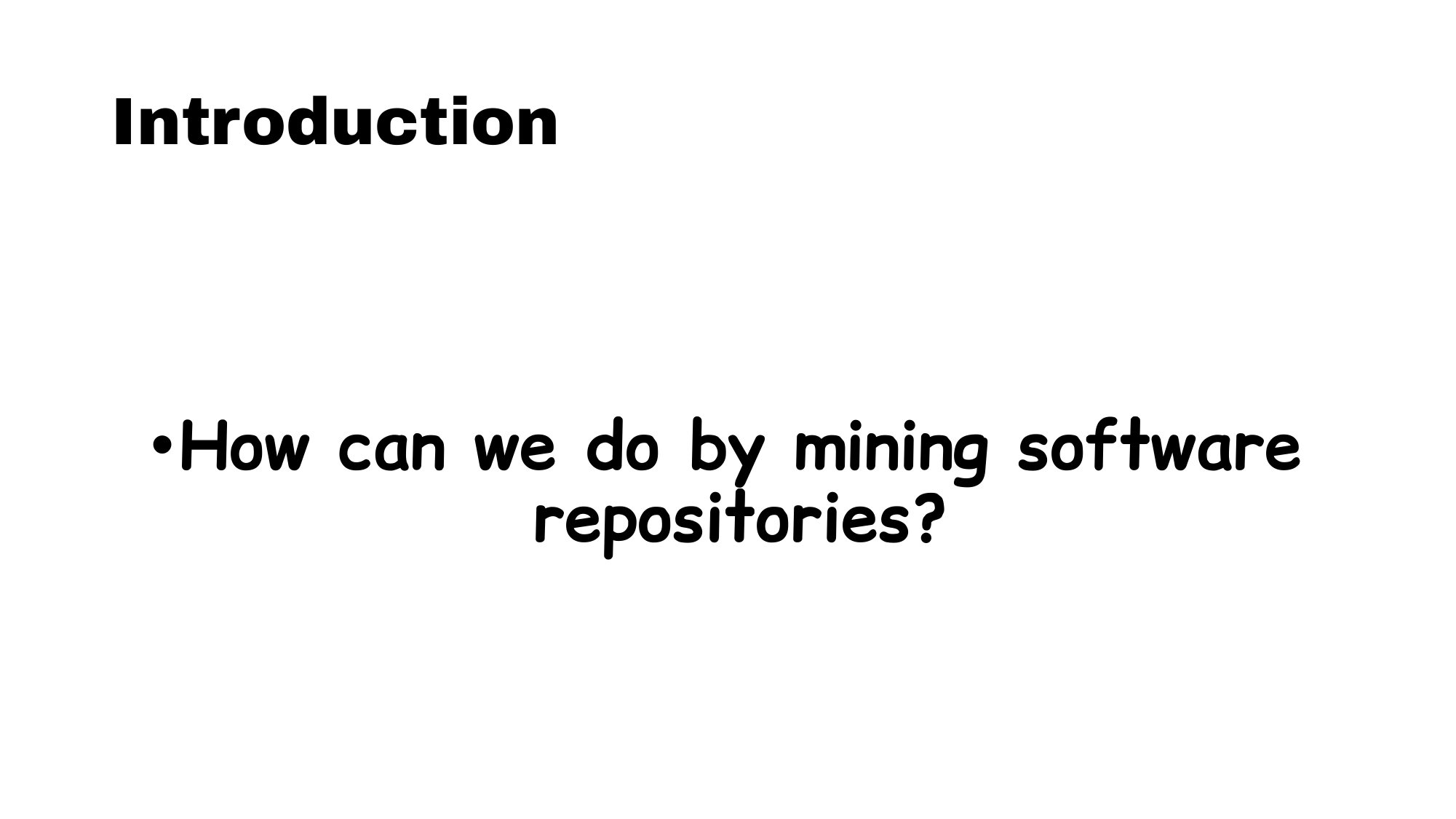

# Introduction

How can we do by mining software repositories?